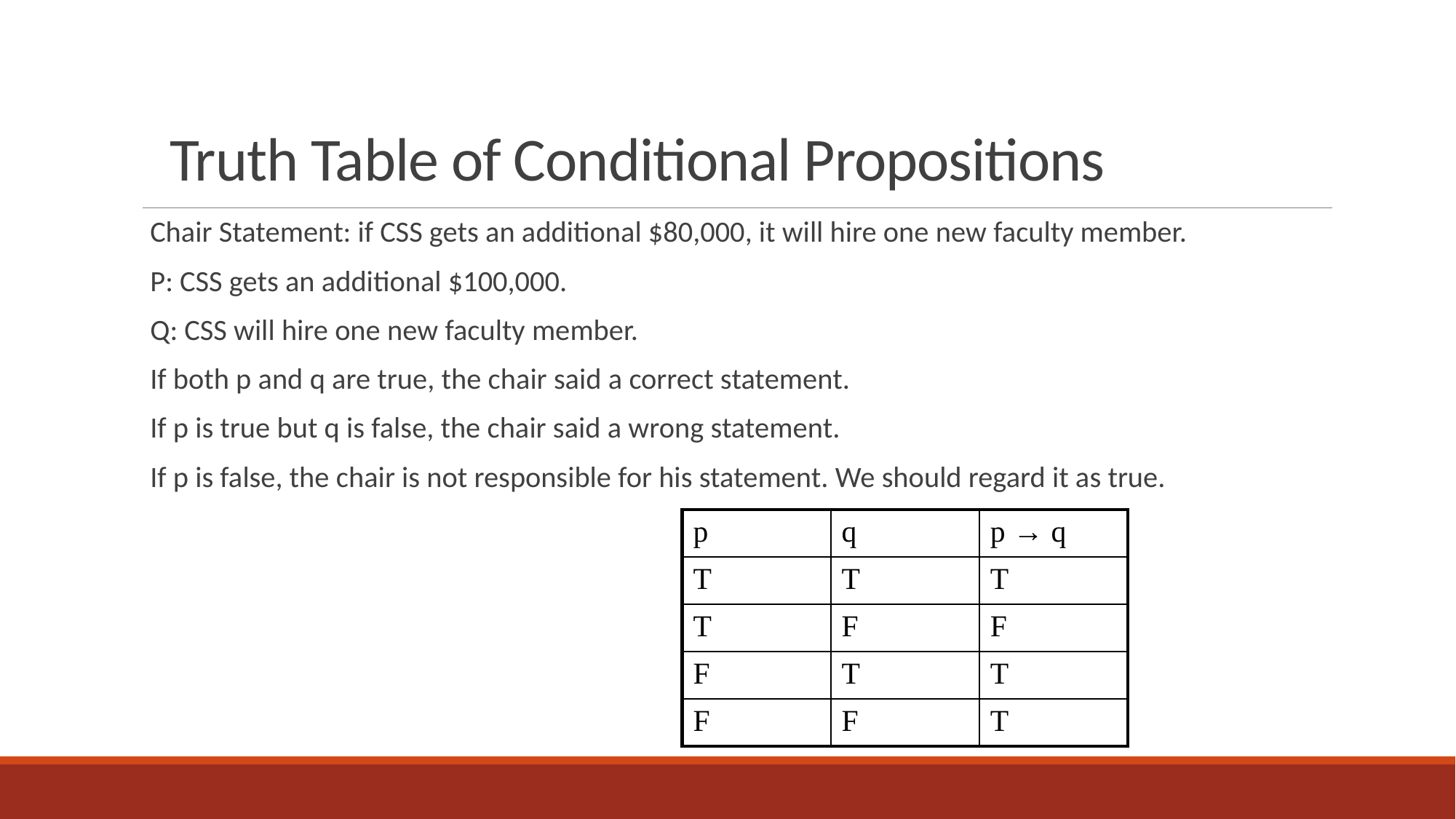

# Truth Table of Conditional Propositions
Chair Statement: if CSS gets an additional $80,000, it will hire one new faculty member.
P: CSS gets an additional $100,000.
Q: CSS will hire one new faculty member.
If both p and q are true, the chair said a correct statement.
If p is true but q is false, the chair said a wrong statement.
If p is false, the chair is not responsible for his statement. We should regard it as true.
| p | q | p → q |
| --- | --- | --- |
| T | T | T |
| T | F | F |
| F | T | T |
| F | F | T |